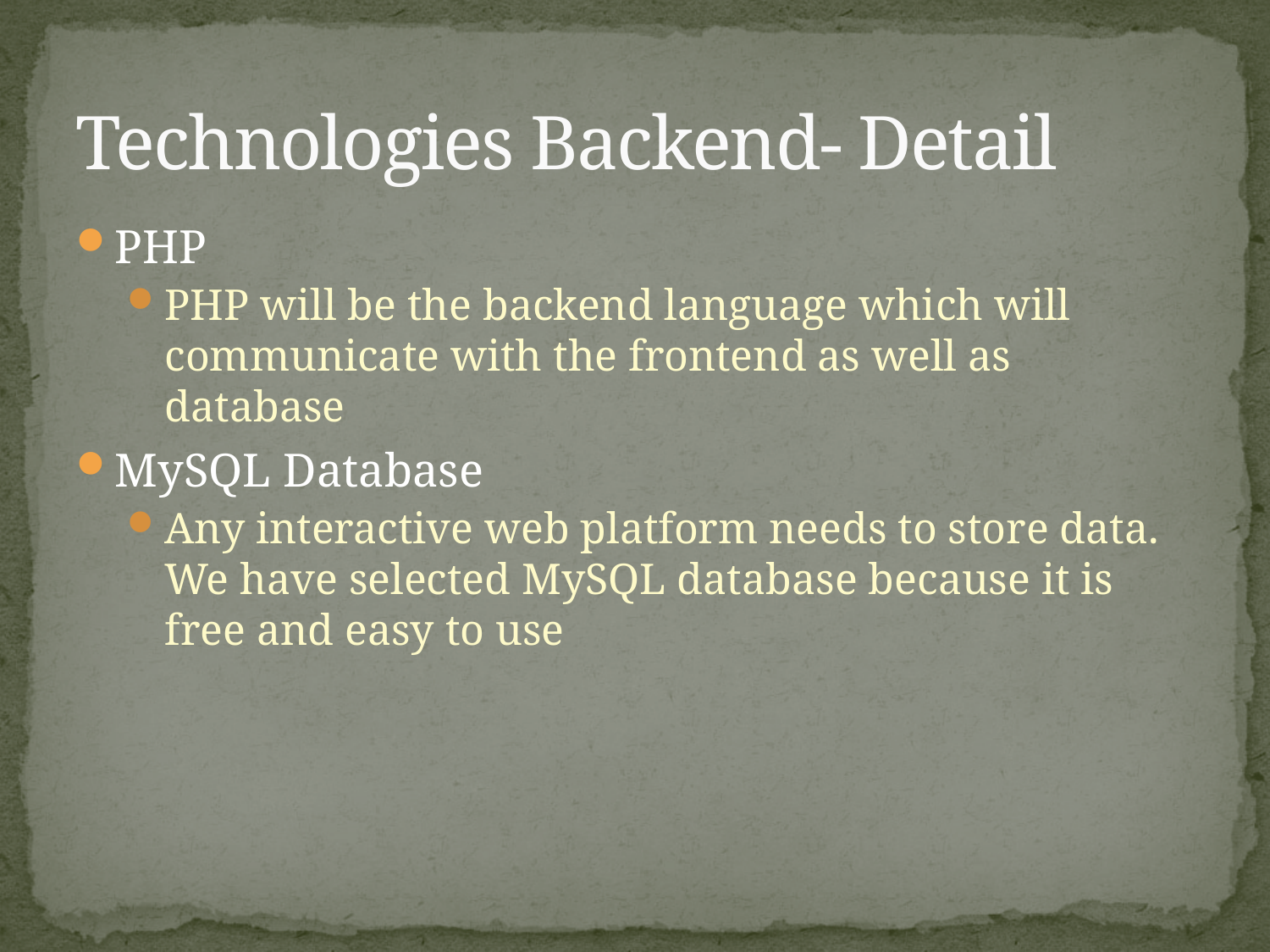

# Technologies Backend- Detail
PHP
PHP will be the backend language which will communicate with the frontend as well as database
MySQL Database
Any interactive web platform needs to store data. We have selected MySQL database because it is free and easy to use